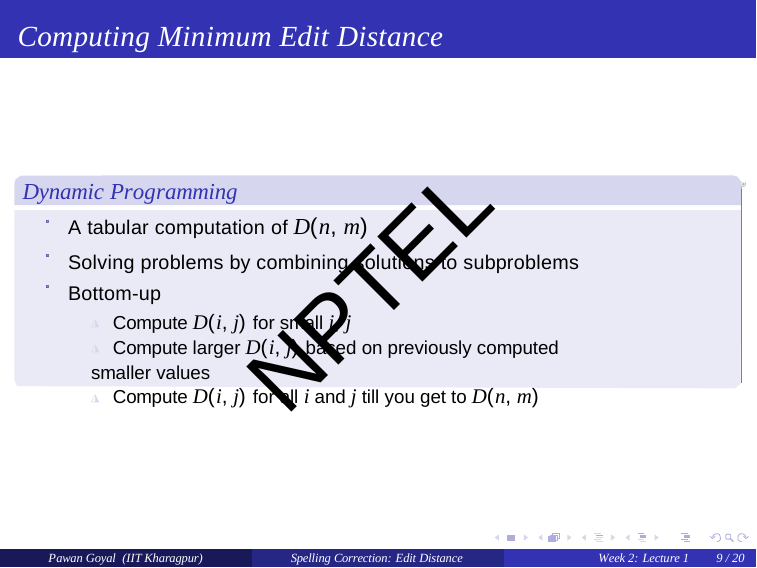

# Computing Minimum Edit Distance

Dynamic Programming
A tabular computation of D(n, m)
Solving problems by combining solutions to subproblems Bottom-up
◮   Compute D(i, j) for small i, j
◮   Compute larger D(i, j) based on previously computed smaller values
◮   Compute D(i, j) for all i and j till you get to D(n, m)

NPTEL

Pawan Goyal  (IIT Kharagpur)
Spelling Correction: Edit Distance
Week 2: Lecture 1
9 / 20